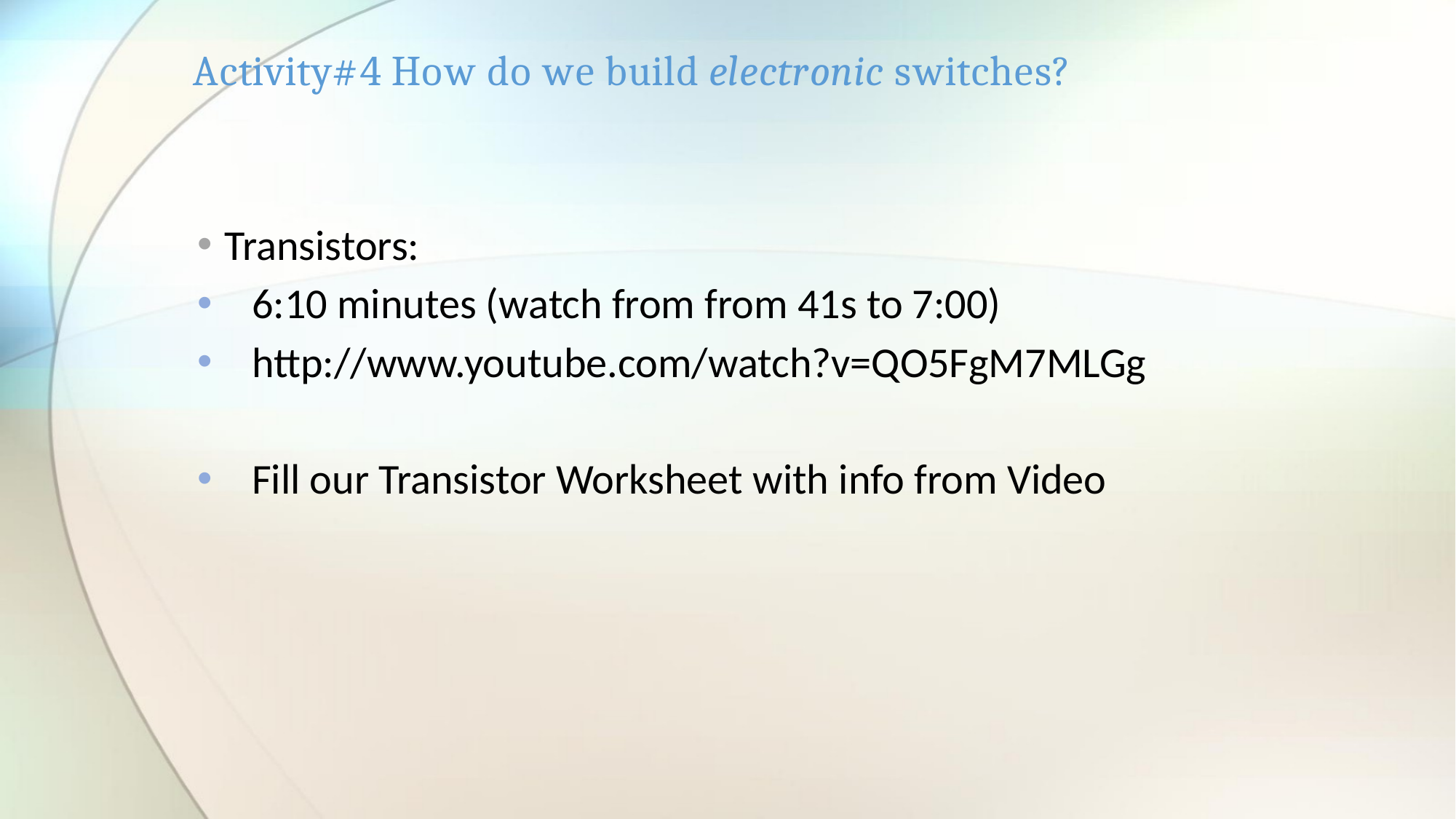

# Activity#4 How do we build electronic switches?
Transistors:
6:10 minutes (watch from from 41s to 7:00)
http://www.youtube.com/watch?v=QO5FgM7MLGg

Fill our Transistor Worksheet with info from Video